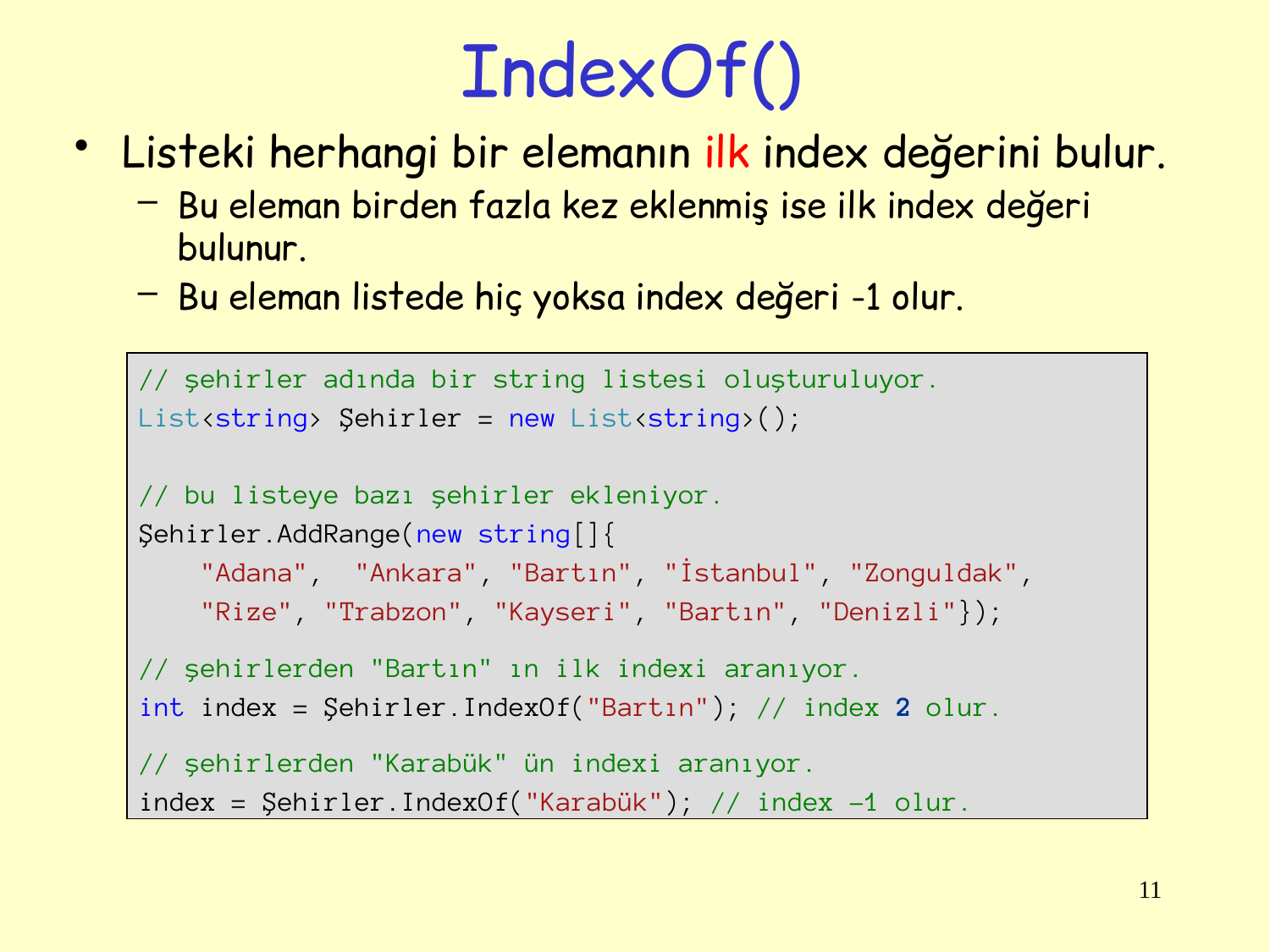

# IndexOf()
Listeki herhangi bir elemanın ilk index değerini bulur.
Bu eleman birden fazla kez eklenmiş ise ilk index değeri bulunur.
Bu eleman listede hiç yoksa index değeri -1 olur.
// şehirler adında bir string listesi oluşturuluyor.
List<string> Şehirler = new List<string>();

// bu listeye bazı şehirler ekleniyor.
Şehirler.AddRange(new string[]{
    "Adana",  "Ankara", "Bartın", "İstanbul", "Zonguldak",
    "Rize", "Trabzon", "Kayseri", "Bartın", "Denizli"});
// şehirlerden "Bartın" ın ilk indexi aranıyor.
int index = Şehirler.IndexOf("Bartın"); // index 2 olur.
// şehirlerden "Karabük" ün indexi aranıyor.
index = Şehirler.IndexOf("Karabük"); // index -1 olur.
11